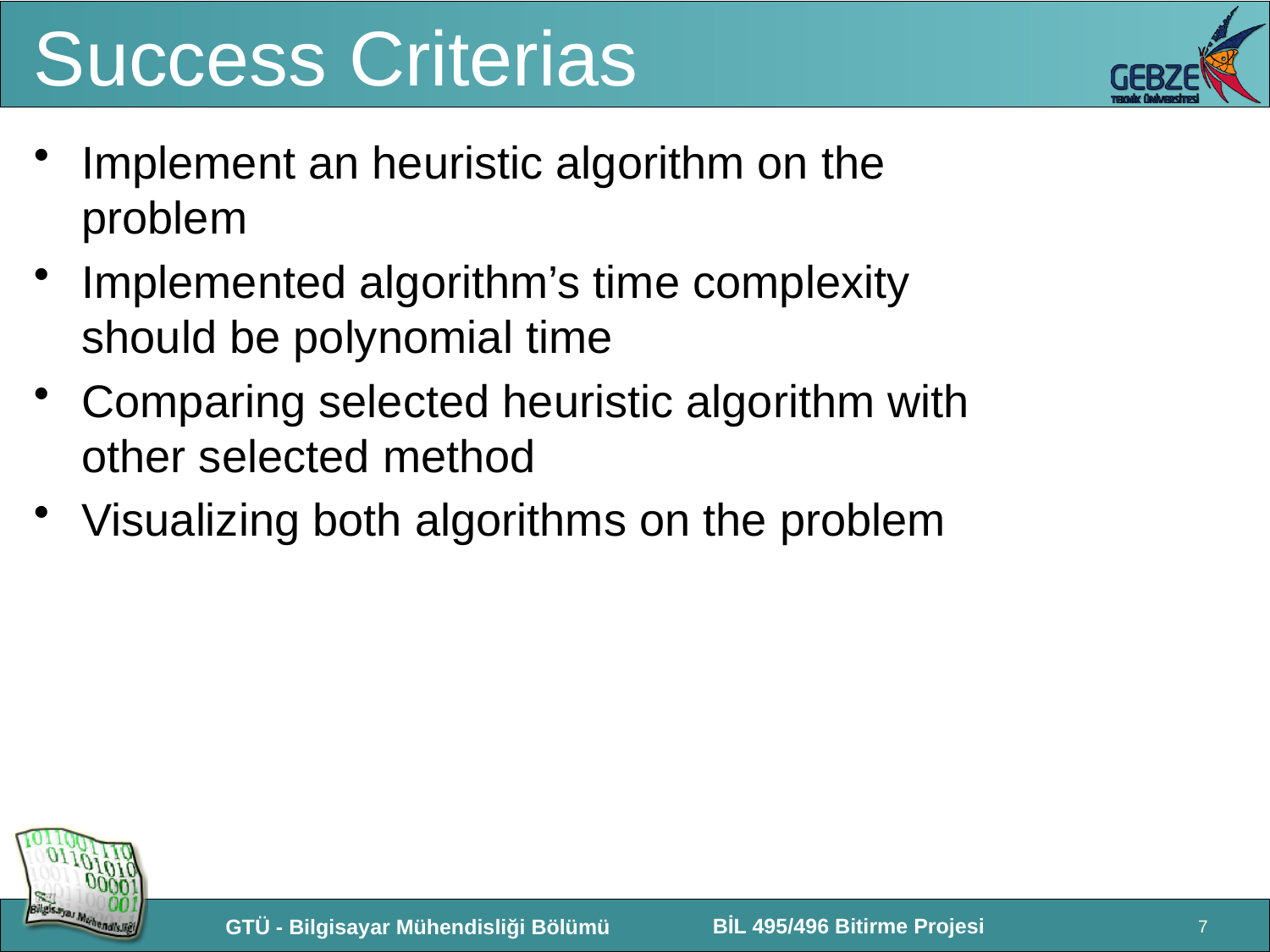

# Success Criterias
Implement an heuristic algorithm on the problem
Implemented algorithm’s time complexity should be polynomial time
Comparing selected heuristic algorithm with other selected method
Visualizing both algorithms on the problem
7